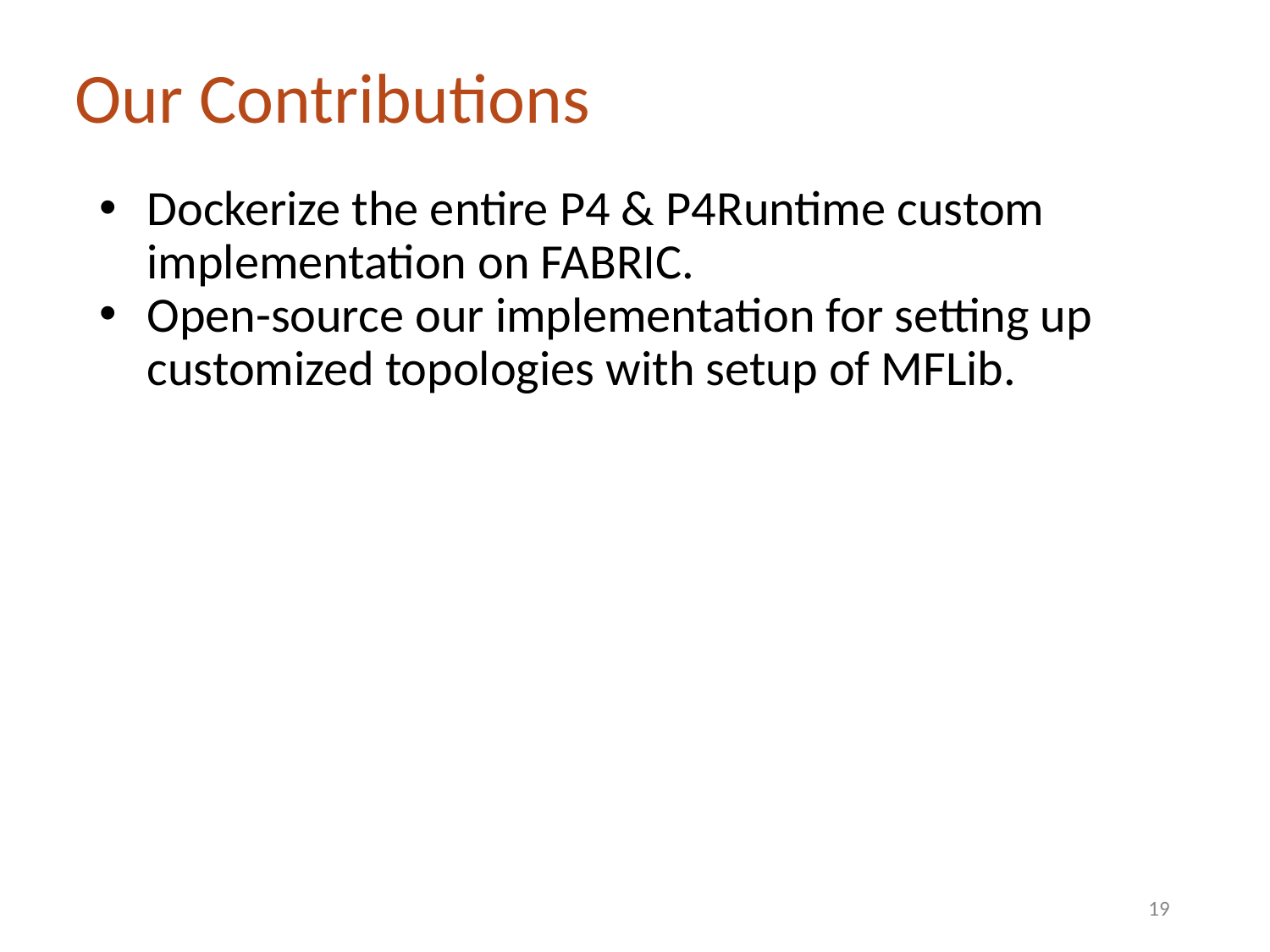

# Our Contributions
Dockerize the entire P4 & P4Runtime custom implementation on FABRIC.
Open-source our implementation for setting up customized topologies with setup of MFLib.
19